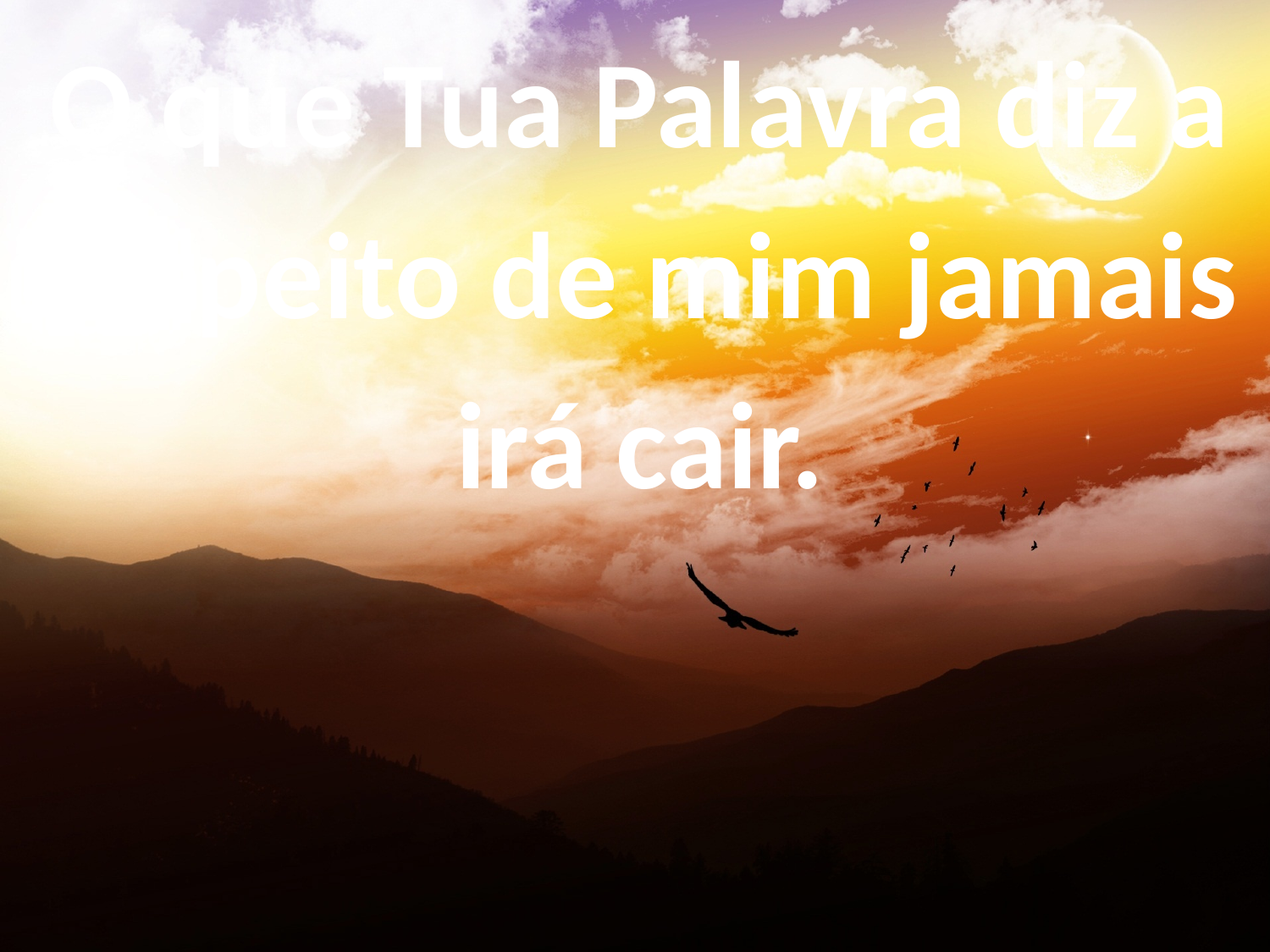

O que Tua Palavra diz a respeito de mim jamais irá cair.